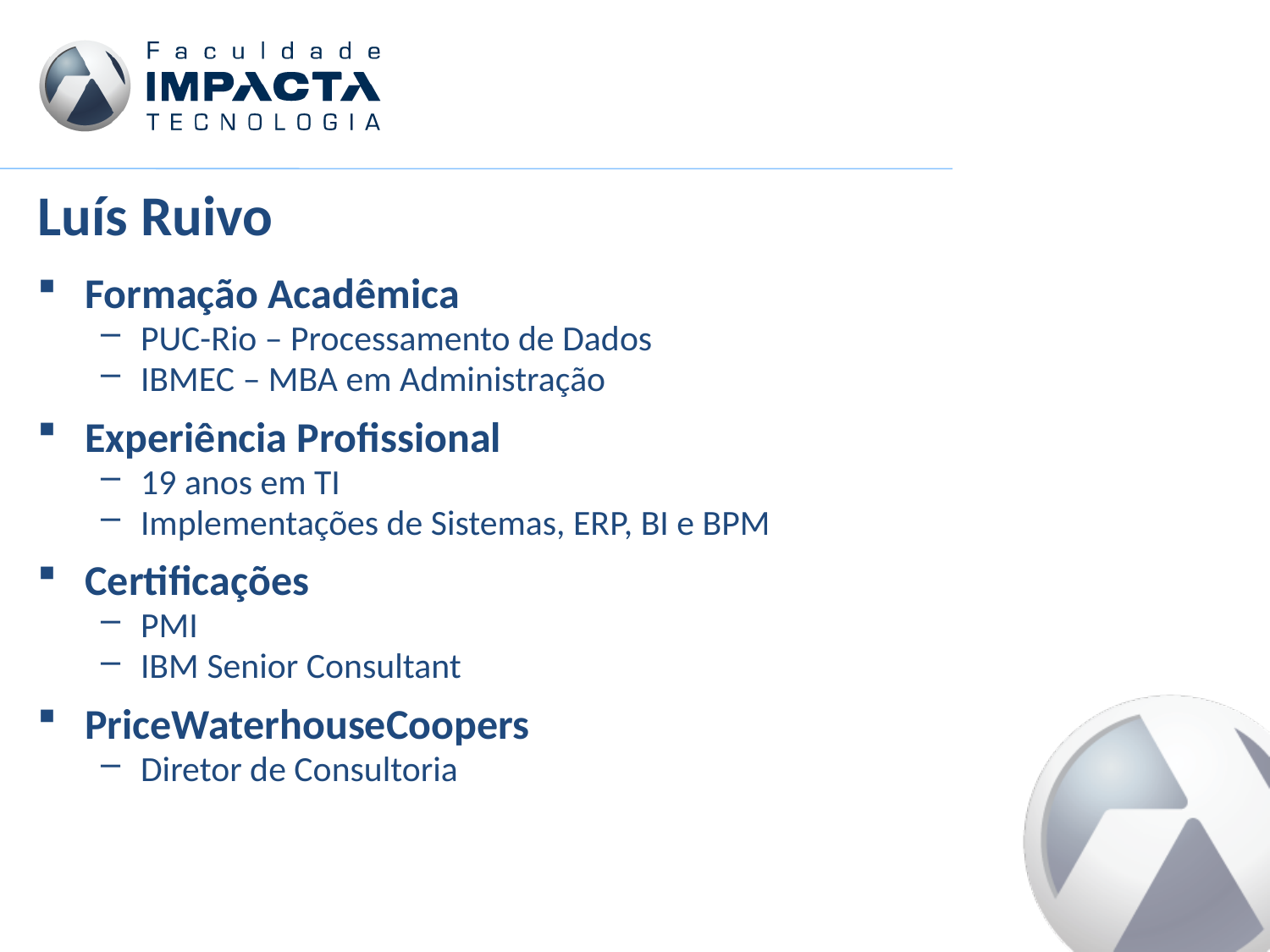

Luís Ruivo
Formação Acadêmica
PUC-Rio – Processamento de Dados
IBMEC – MBA em Administração
Experiência Profissional
19 anos em TI
Implementações de Sistemas, ERP, BI e BPM
Certificações
PMI
IBM Senior Consultant
PriceWaterhouseCoopers
Diretor de Consultoria